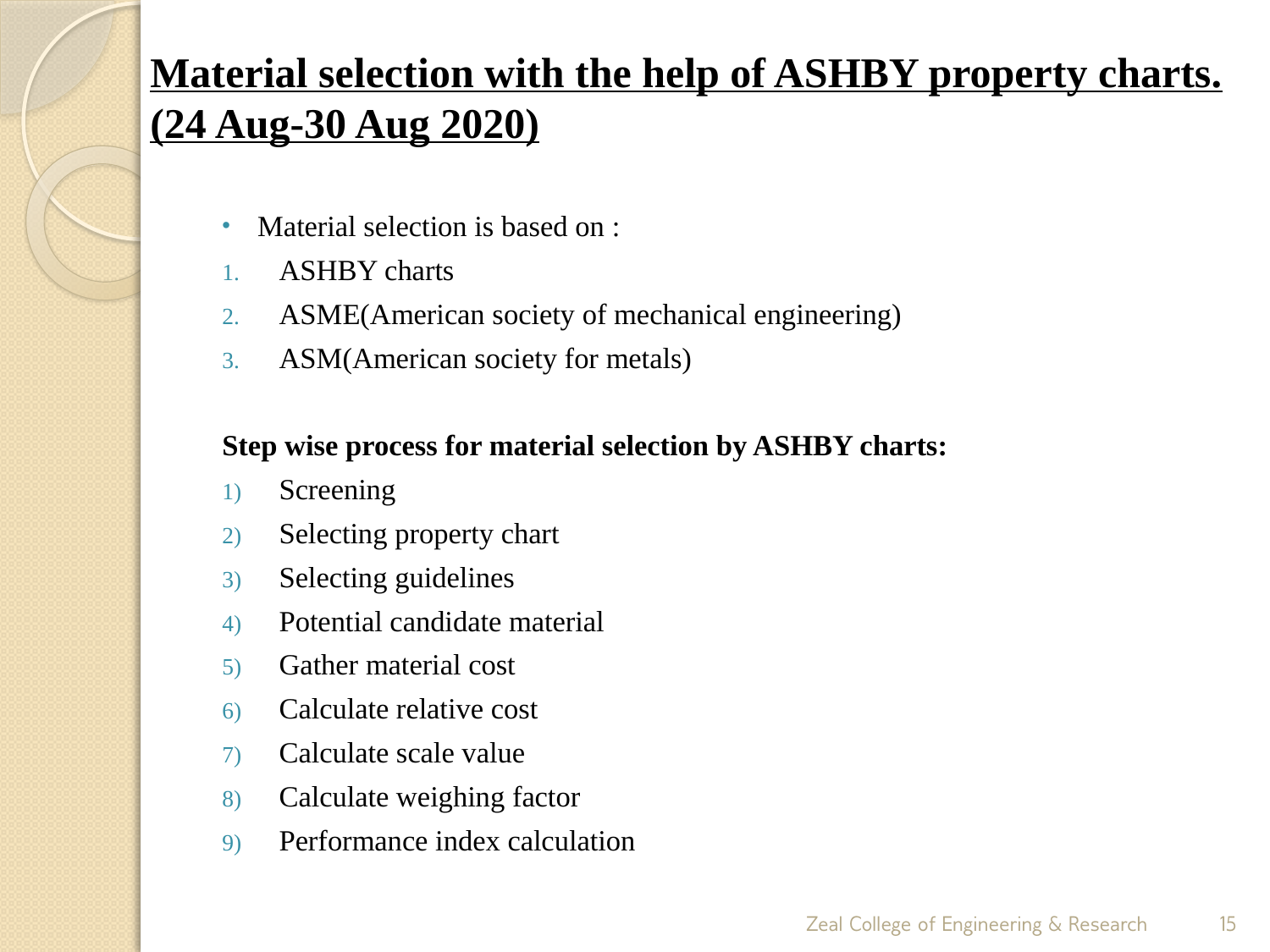

# Material selection with the help of ASHBY property charts. (24 Aug-30 Aug 2020)
Material selection is based on :
ASHBY charts
ASME(American society of mechanical engineering)
ASM(American society for metals)

Step wise process for material selection by ASHBY charts:
Screening
Selecting property chart
Selecting guidelines
Potential candidate material
Gather material cost
Calculate relative cost
Calculate scale value
Calculate weighing factor
Performance index calculation
Zeal College of Engineering & Research
15